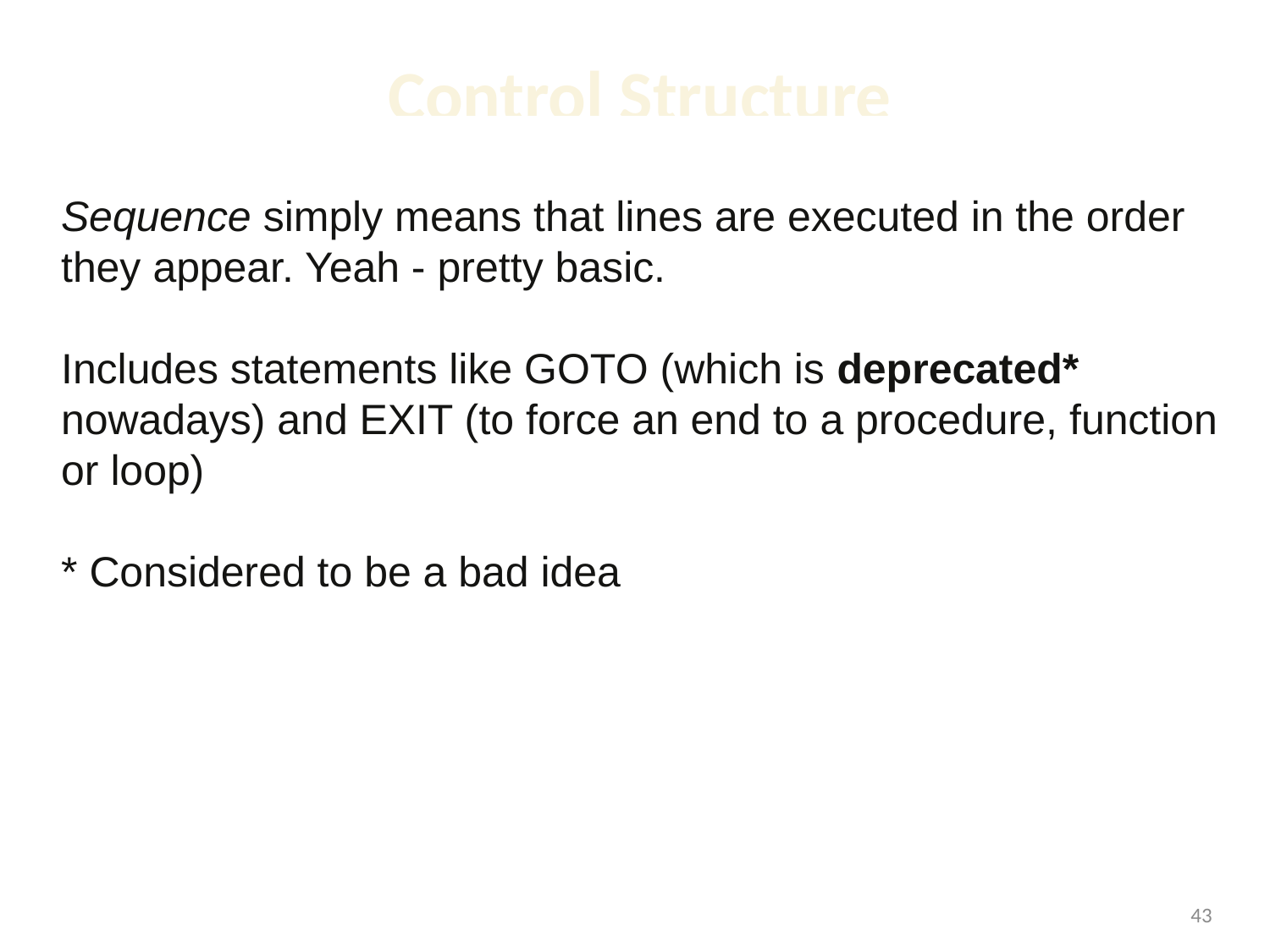

# Control Structure
Sequence simply means that lines are executed in the order they appear. Yeah - pretty basic.

Includes statements like GOTO (which is deprecated* nowadays) and EXIT (to force an end to a procedure, function or loop)

* Considered to be a bad idea
43